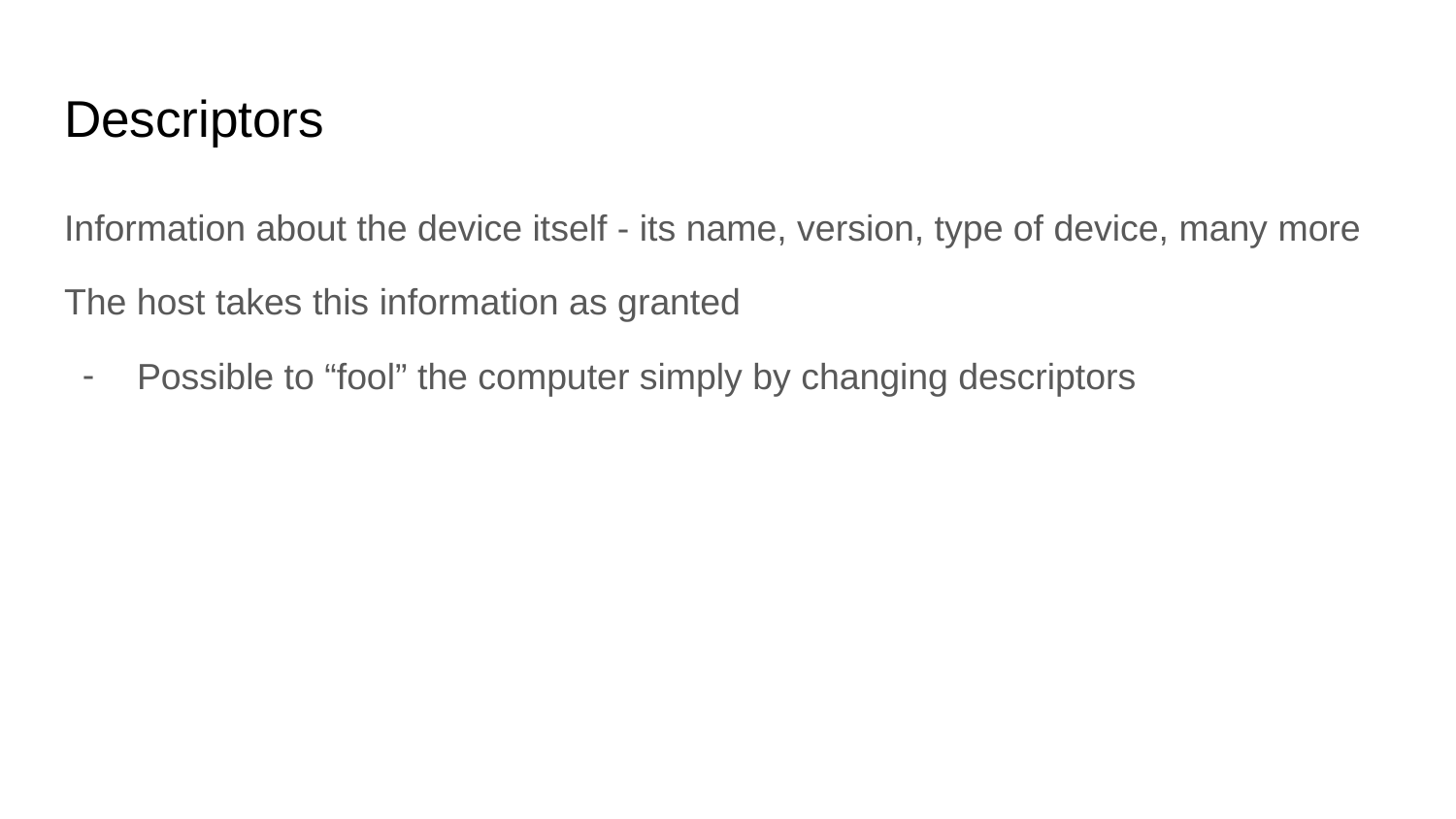

# Descriptors
Information about the device itself - its name, version, type of device, many more
The host takes this information as granted
Possible to “fool” the computer simply by changing descriptors